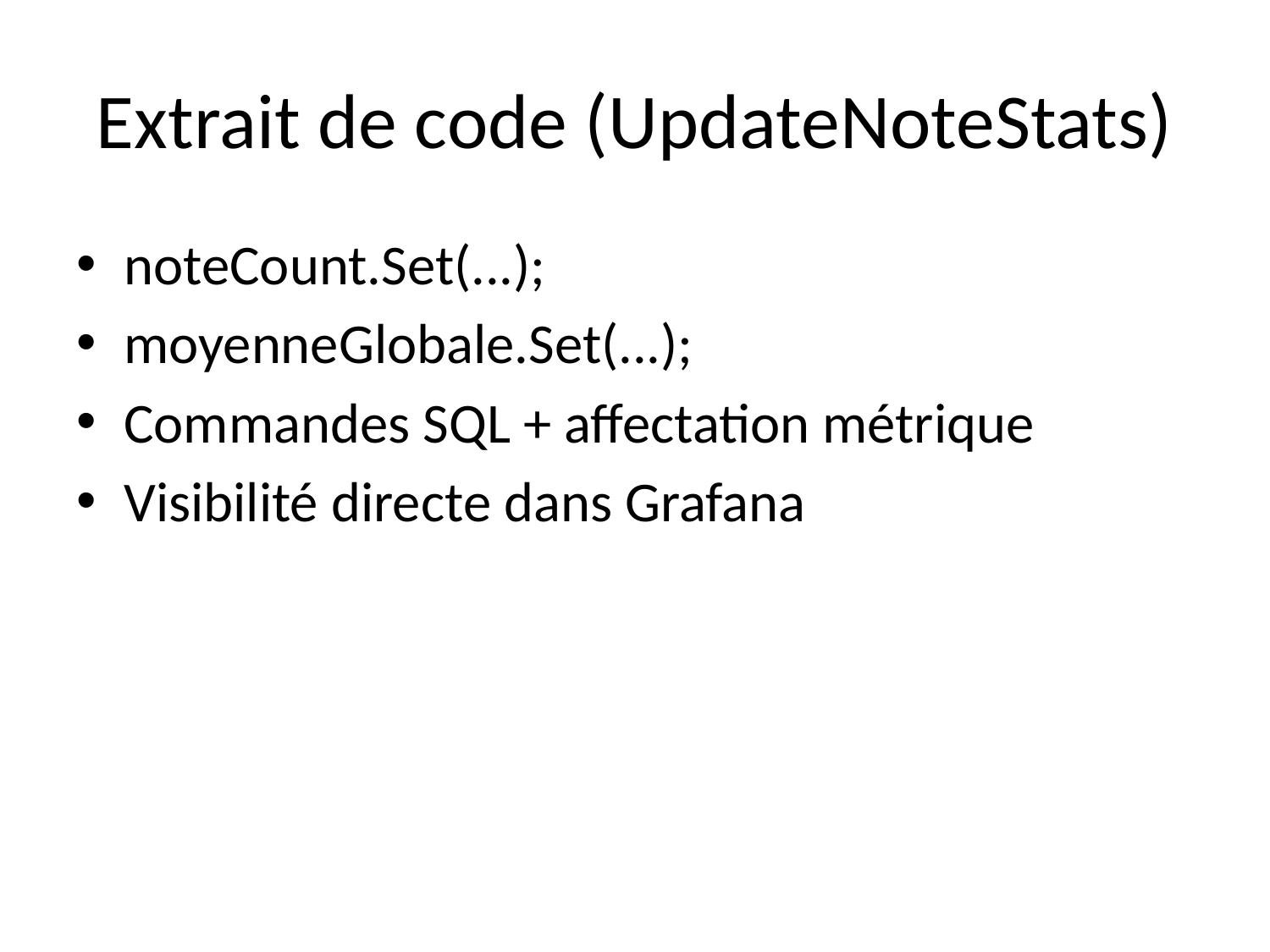

# Extrait de code (UpdateNoteStats)
noteCount.Set(...);
moyenneGlobale.Set(...);
Commandes SQL + affectation métrique
Visibilité directe dans Grafana